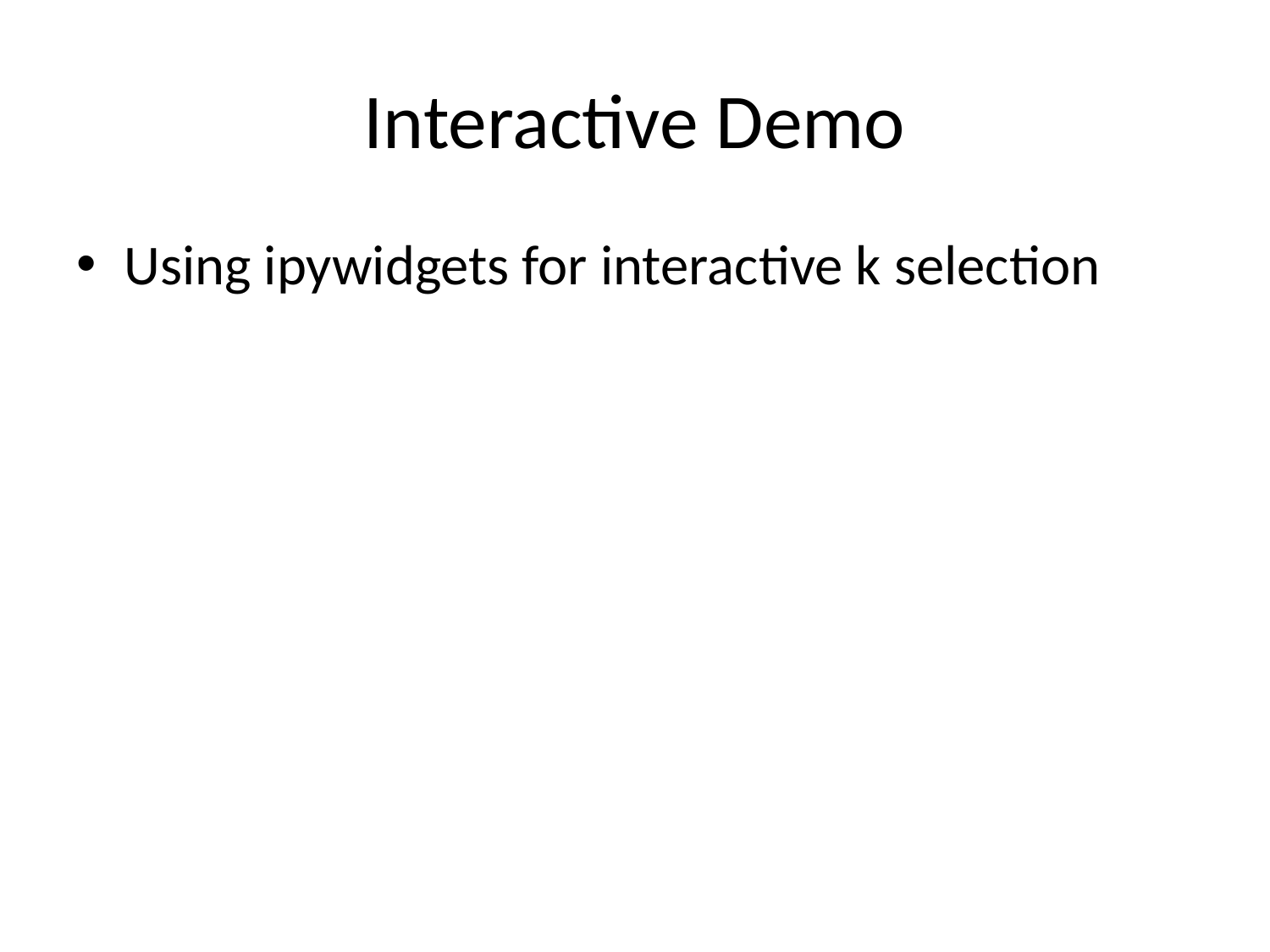

# Interactive Demo
Using ipywidgets for interactive k selection